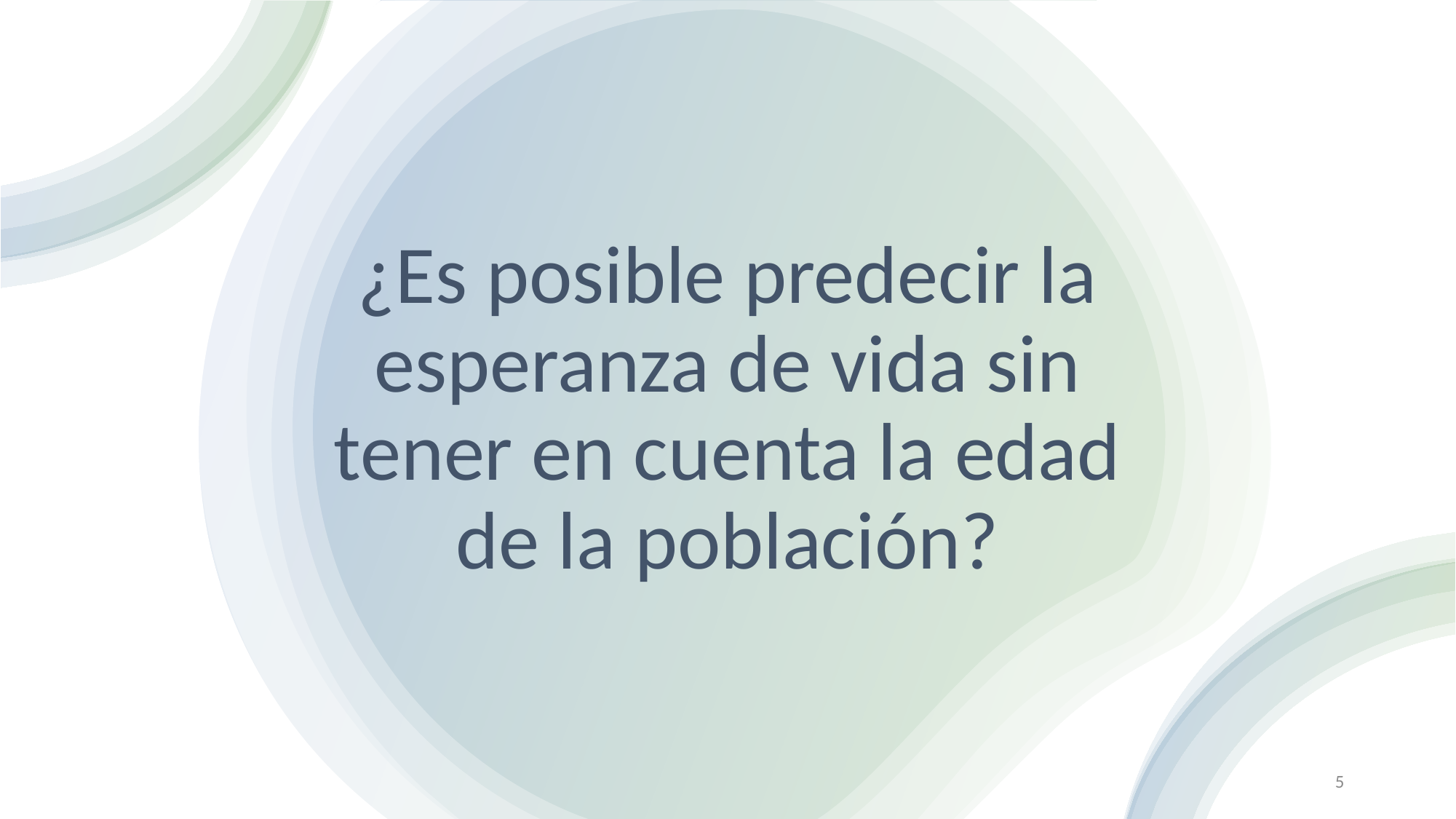

# ¿Es posible predecir la esperanza de vida sin tener en cuenta la edad de la población?

5